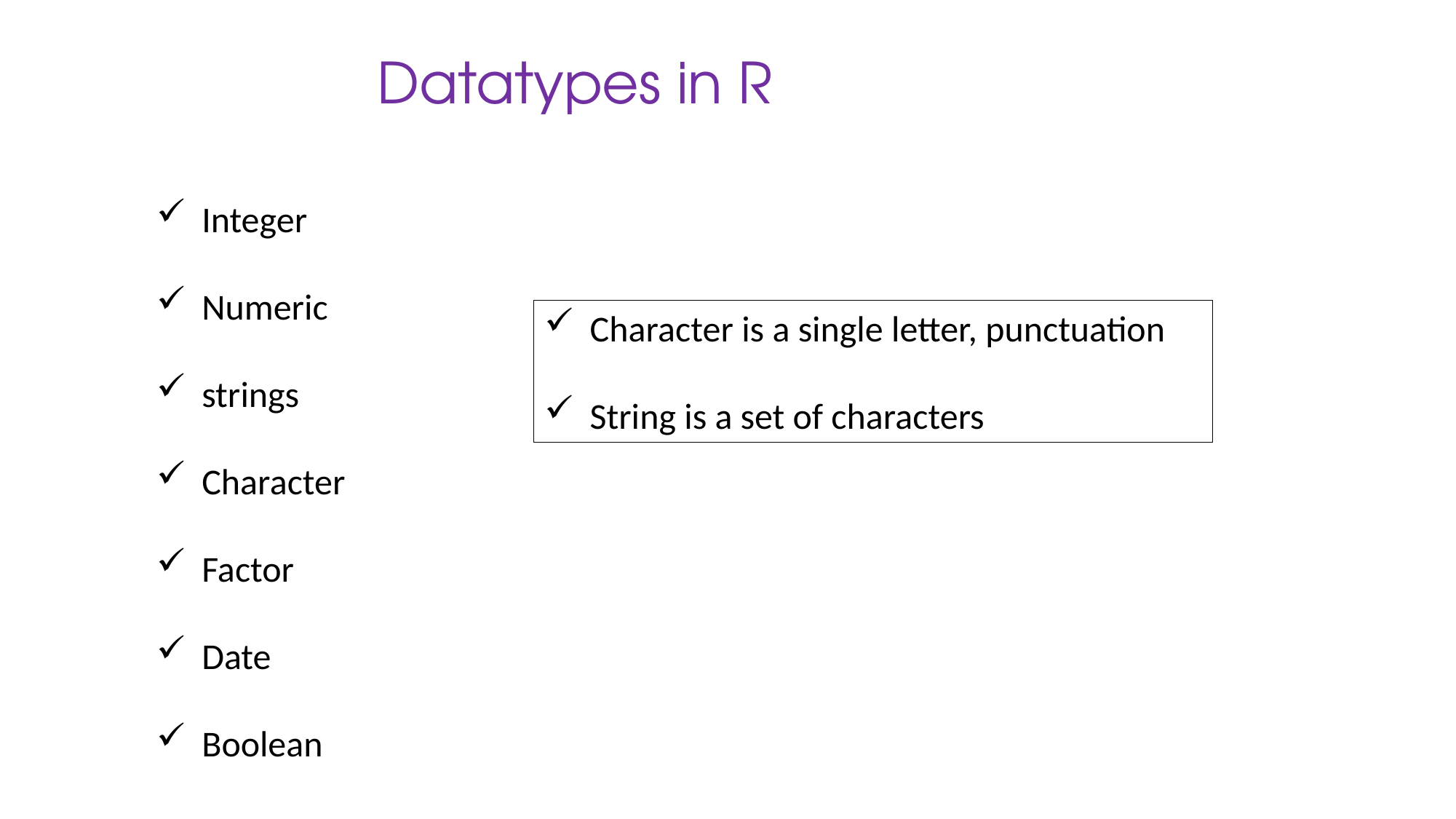

Datatypes in R
Integer

Numeric

strings

Character

Factor

Date

Boolean
Character is a single letter, punctuation

String is a set of characters